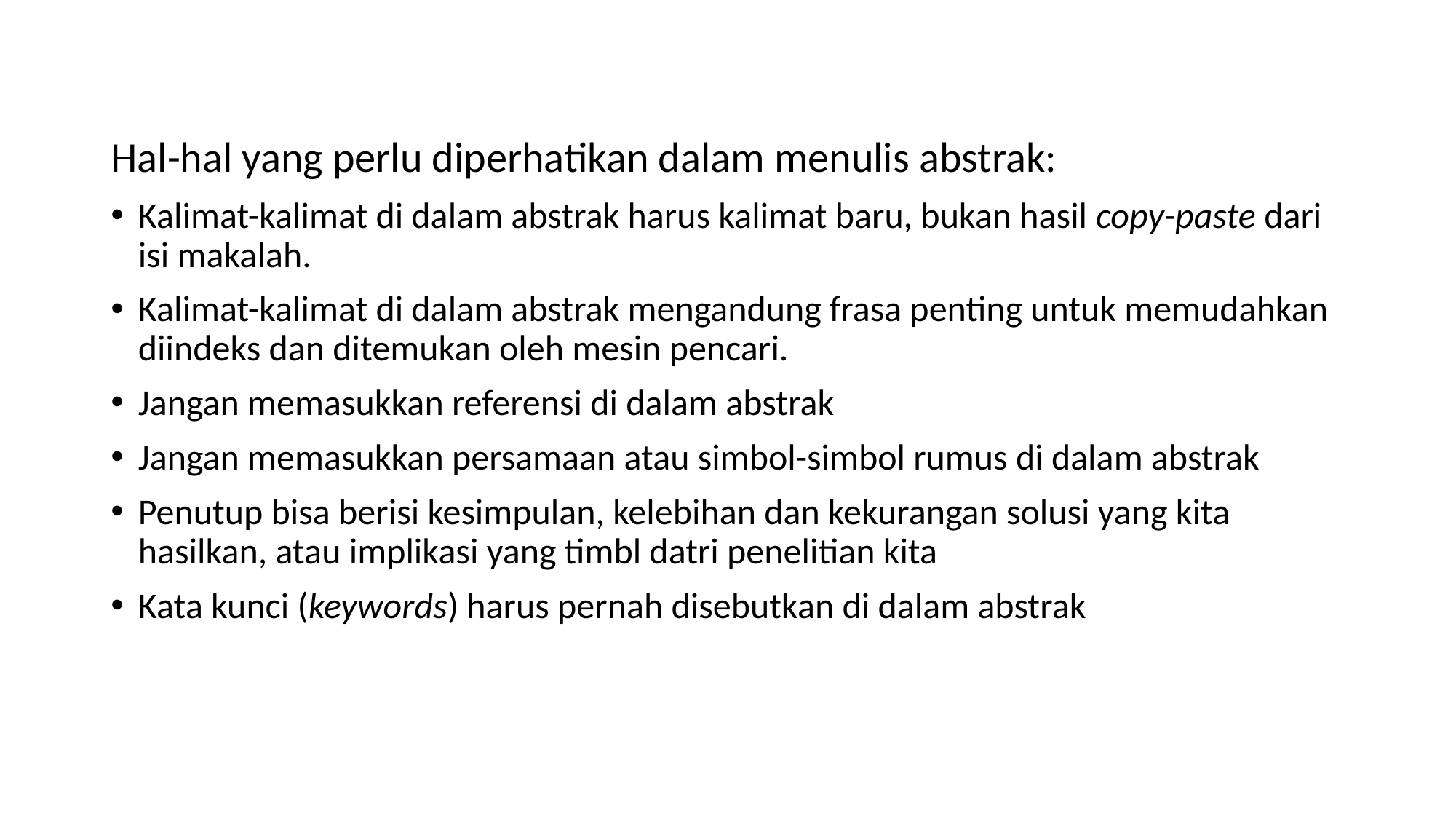

Hal-hal yang perlu diperhatikan dalam menulis abstrak:
Kalimat-kalimat di dalam abstrak harus kalimat baru, bukan hasil copy-paste dari isi makalah.
Kalimat-kalimat di dalam abstrak mengandung frasa penting untuk memudahkan diindeks dan ditemukan oleh mesin pencari.
Jangan memasukkan referensi di dalam abstrak
Jangan memasukkan persamaan atau simbol-simbol rumus di dalam abstrak
Penutup bisa berisi kesimpulan, kelebihan dan kekurangan solusi yang kita hasilkan, atau implikasi yang timbl datri penelitian kita
Kata kunci (keywords) harus pernah disebutkan di dalam abstrak